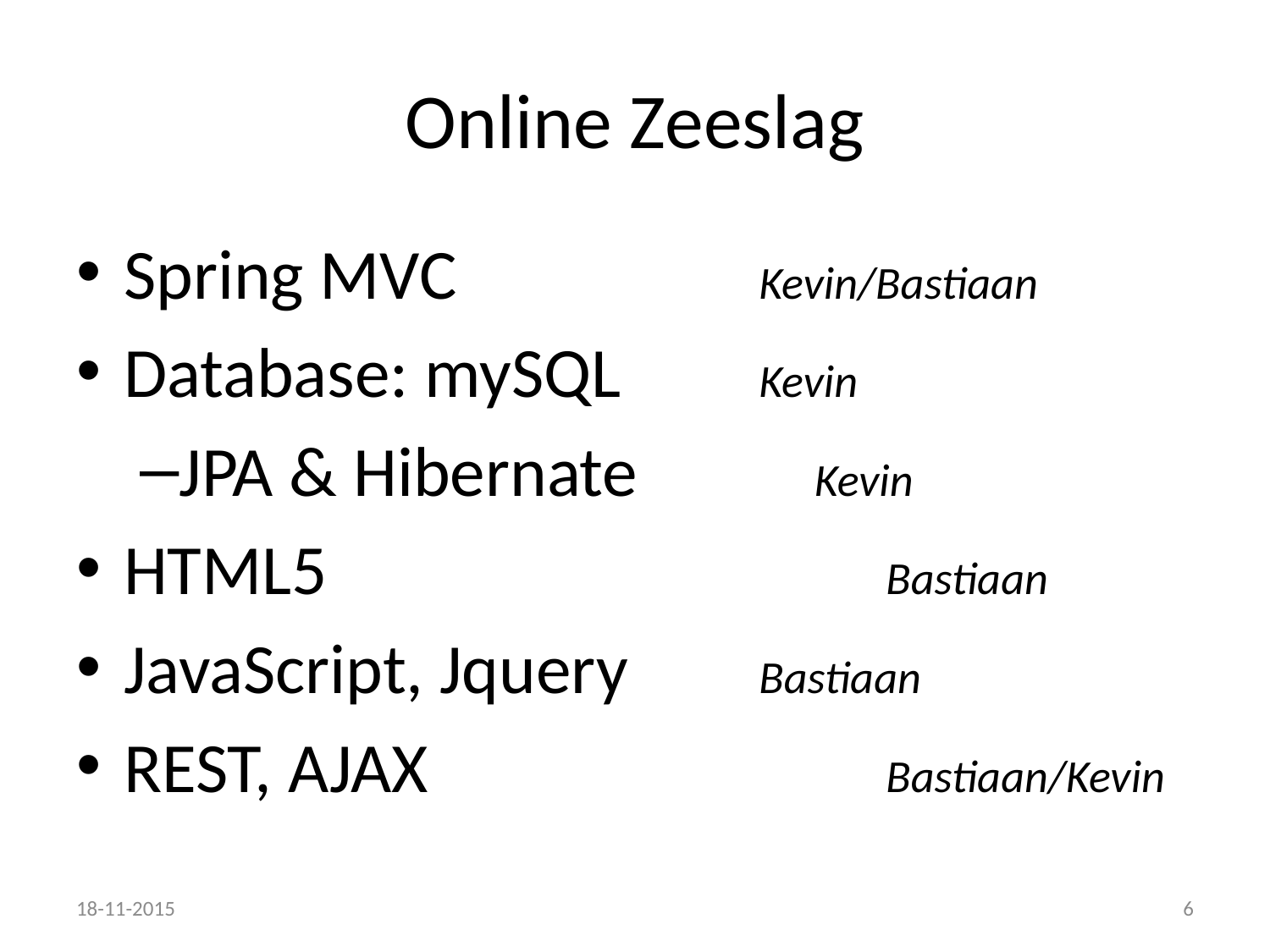

# Online Zeeslag
Spring MVC			Kevin/Bastiaan
Database: mySQL		Kevin
JPA & Hibernate		Kevin
HTML5					Bastiaan
JavaScript, Jquery		Bastiaan
REST, AJAX				Bastiaan/Kevin
18-11-2015

6